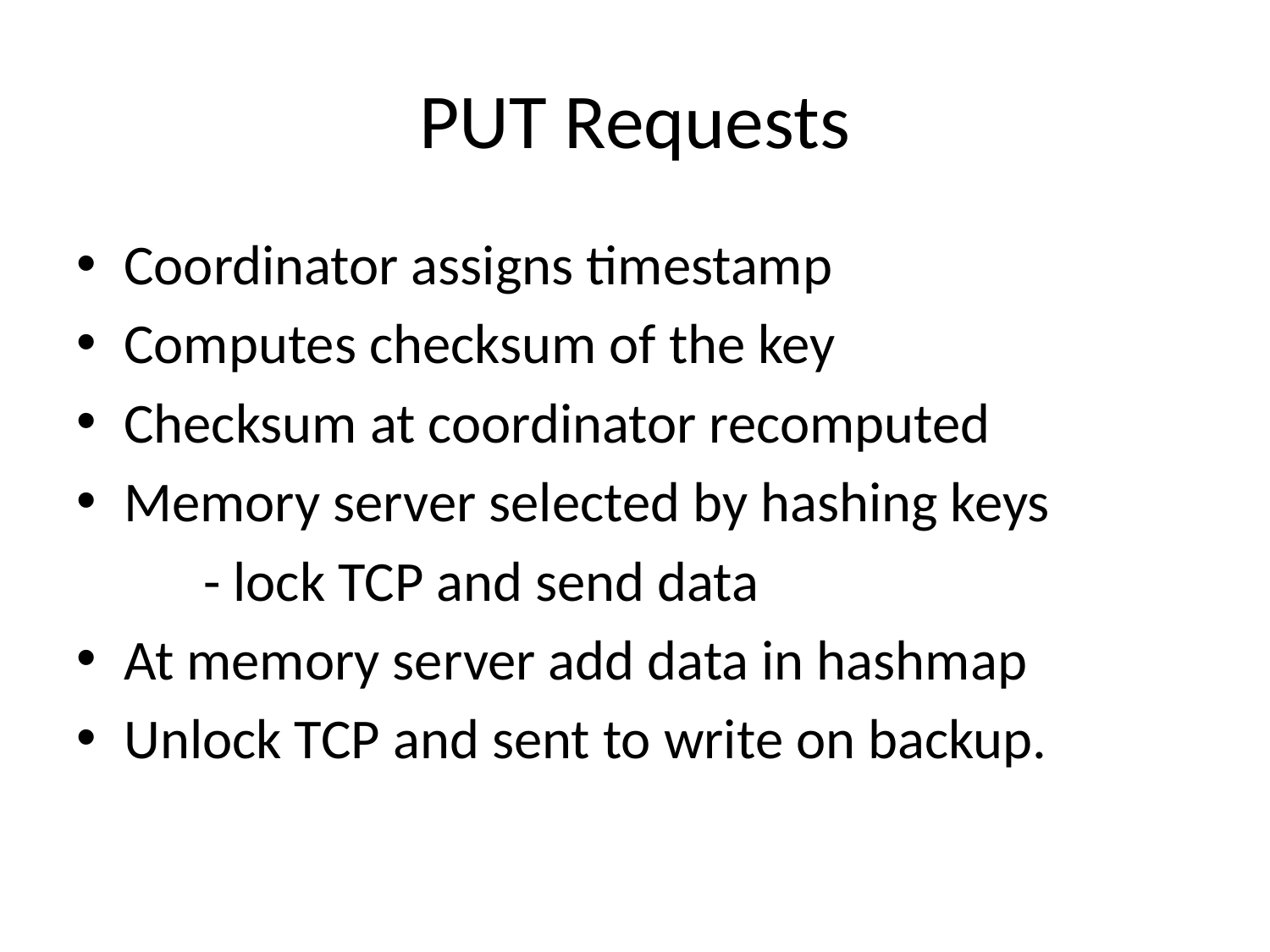

# PUT Requests
Coordinator assigns timestamp
Computes checksum of the key
Checksum at coordinator recomputed
Memory server selected by hashing keys
	- lock TCP and send data
At memory server add data in hashmap
Unlock TCP and sent to write on backup.